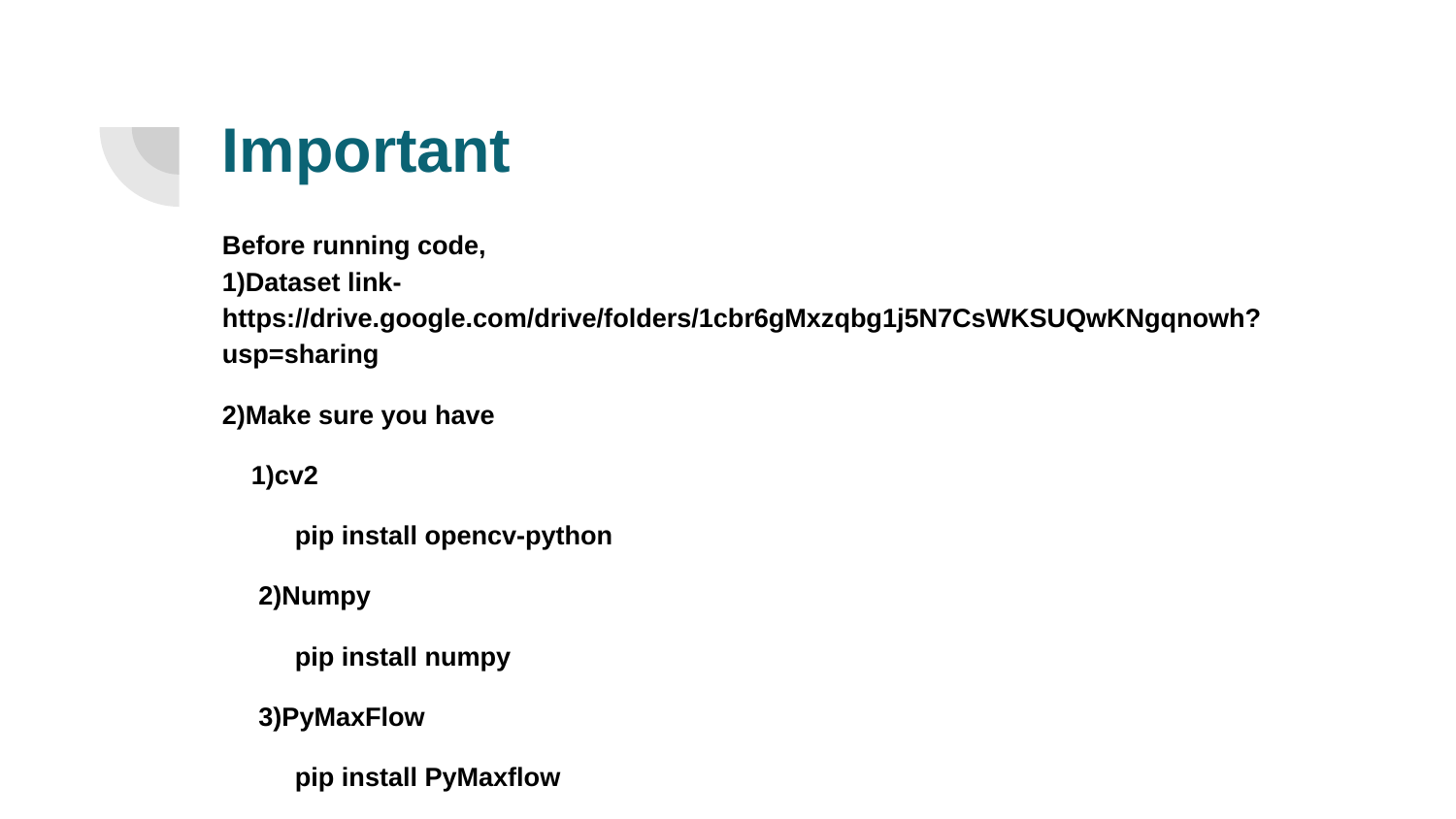

# Important
Before running code,
1)Dataset link- https://drive.google.com/drive/folders/1cbr6gMxzqbg1j5N7CsWKSUQwKNgqnowh?usp=sharing
2)Make sure you have
    1)cv2
pip install opencv-python
     2)Numpy
pip install numpy
     3)PyMaxFlow
pip install PyMaxflow
pip install opencv-python numpy PyMaxflow